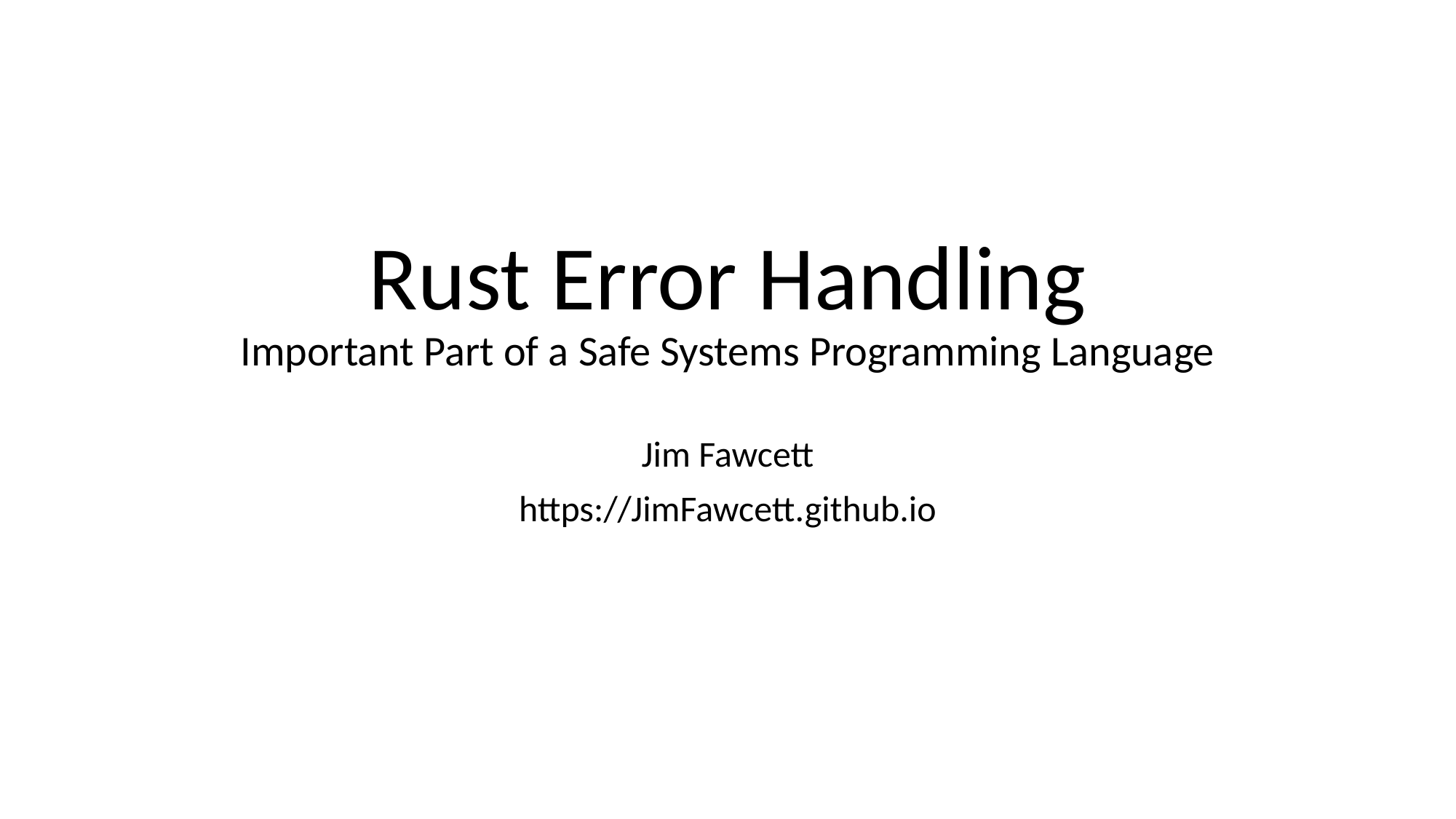

# Rust Error Handling Important Part of a Safe Systems Programming Language
Jim Fawcett
https://JimFawcett.github.io